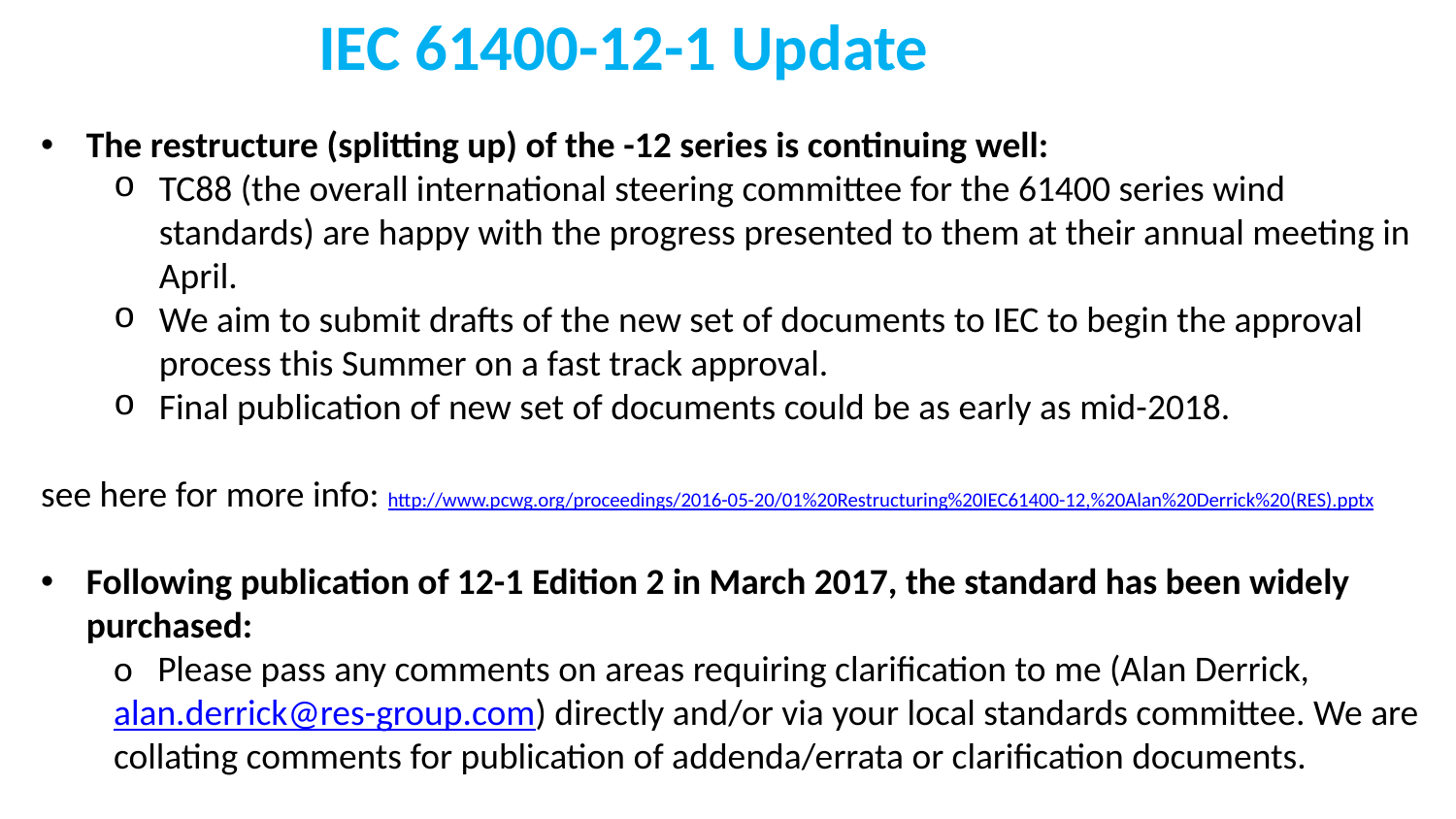

IEC 61400-12-1 Update
The restructure (splitting up) of the -12 series is continuing well:
TC88 (the overall international steering committee for the 61400 series wind standards) are happy with the progress presented to them at their annual meeting in April.
We aim to submit drafts of the new set of documents to IEC to begin the approval process this Summer on a fast track approval.
Final publication of new set of documents could be as early as mid-2018.

see here for more info: http://www.pcwg.org/proceedings/2016-05-20/01%20Restructuring%20IEC61400-12,%20Alan%20Derrick%20(RES).pptx

Following publication of 12-1 Edition 2 in March 2017, the standard has been widely purchased:
o   Please pass any comments on areas requiring clarification to me (Alan Derrick, alan.derrick@res-group.com) directly and/or via your local standards committee. We are collating comments for publication of addenda/errata or clarification documents.